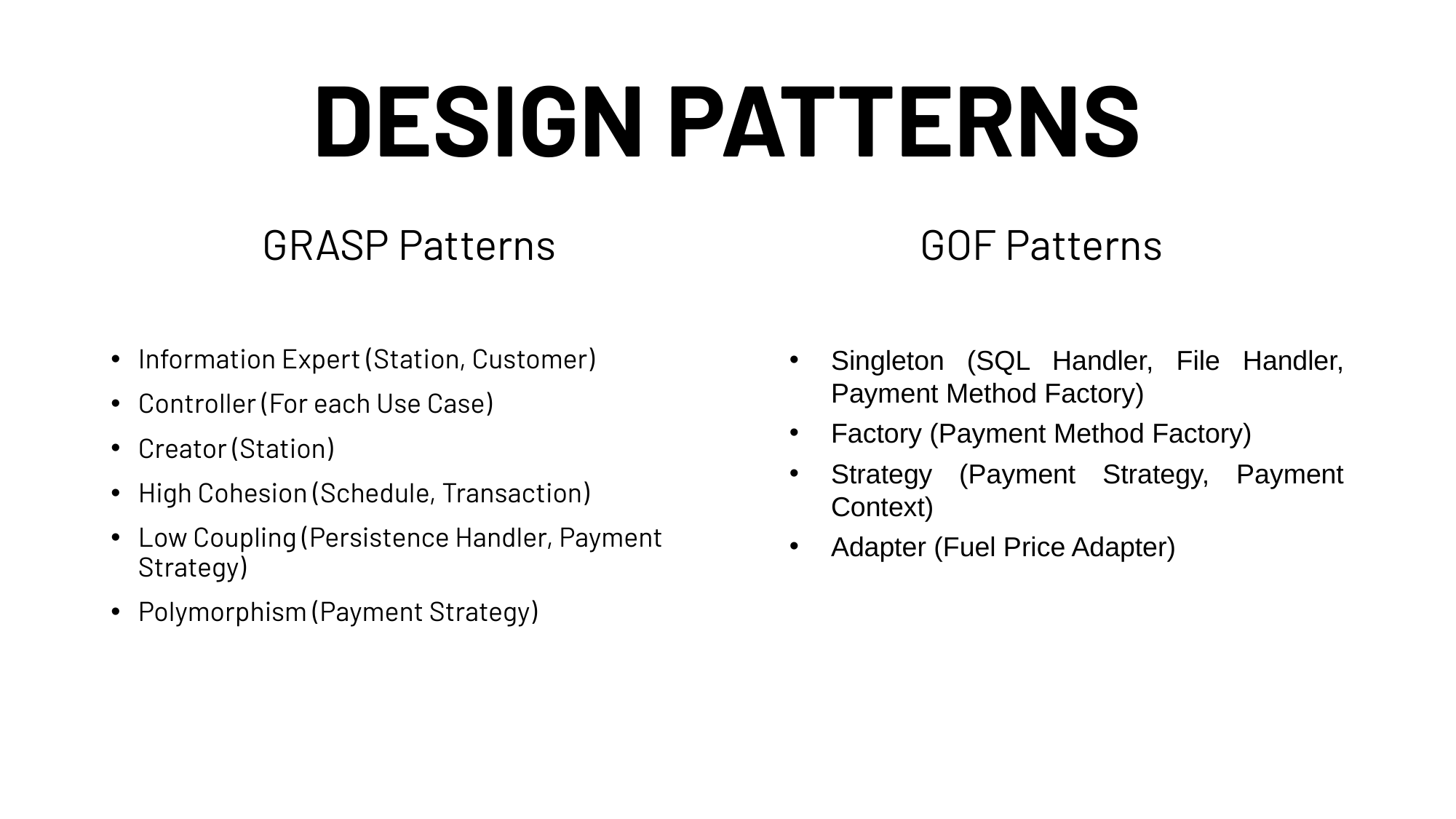

DESIGN PATTERNS
GRASP Patterns

Information Expert (Station, Customer)
Controller (For each Use Case)
Creator (Station)
High Cohesion (Schedule, Transaction)
Low Coupling (Persistence Handler, Payment Strategy)
Polymorphism (Payment Strategy)

GOF Patterns

Singleton (SQL Handler, File Handler, Payment Method Factory)
Factory (Payment Method Factory)
Strategy (Payment Strategy, Payment Context)
Adapter (Fuel Price Adapter)